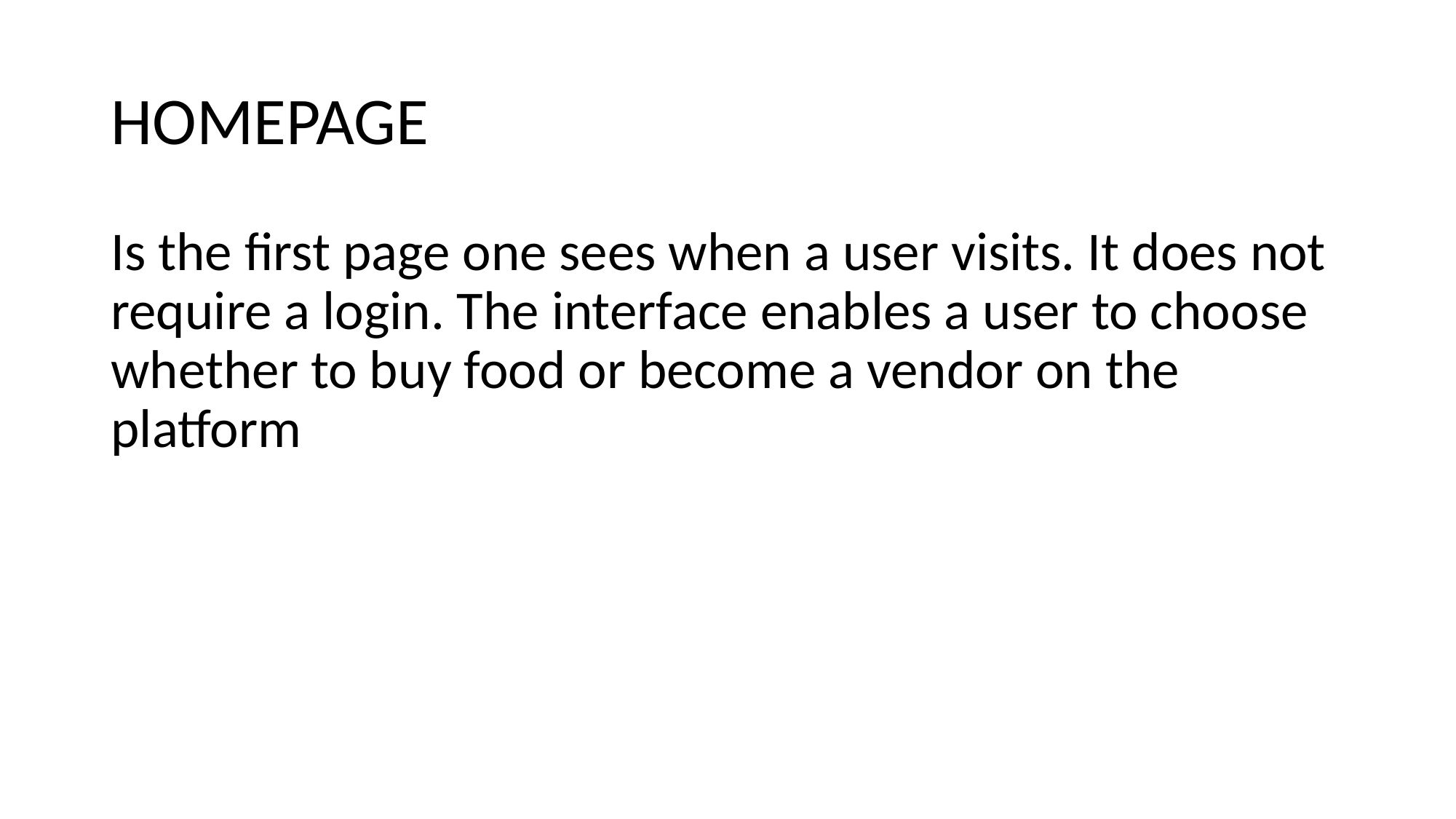

# HOMEPAGE
Is the first page one sees when a user visits. It does not require a login. The interface enables a user to choose whether to buy food or become a vendor on the platform